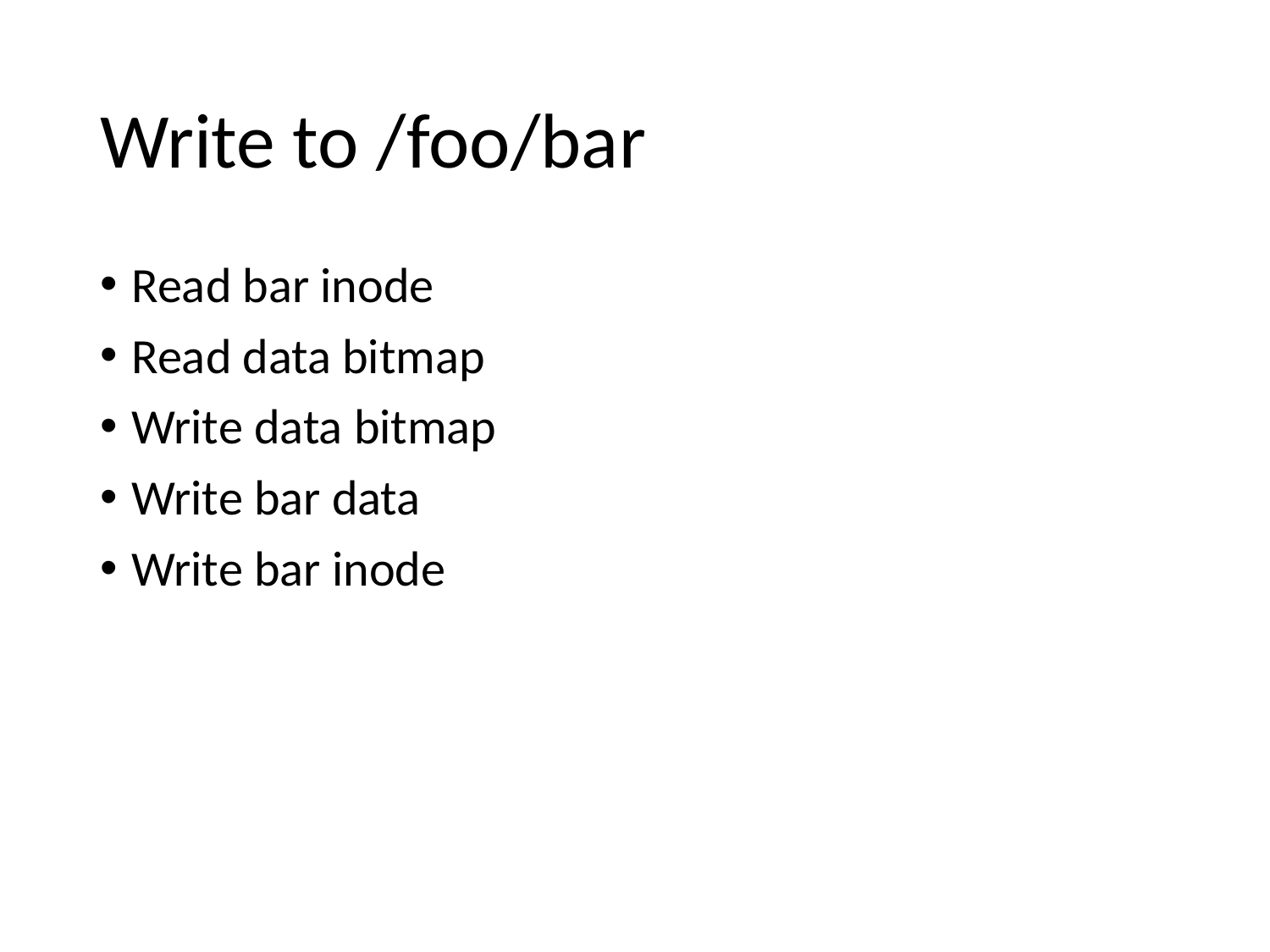

# Write to /foo/bar
Read bar inode
Read data bitmap
Write data bitmap
Write bar data
Write bar inode